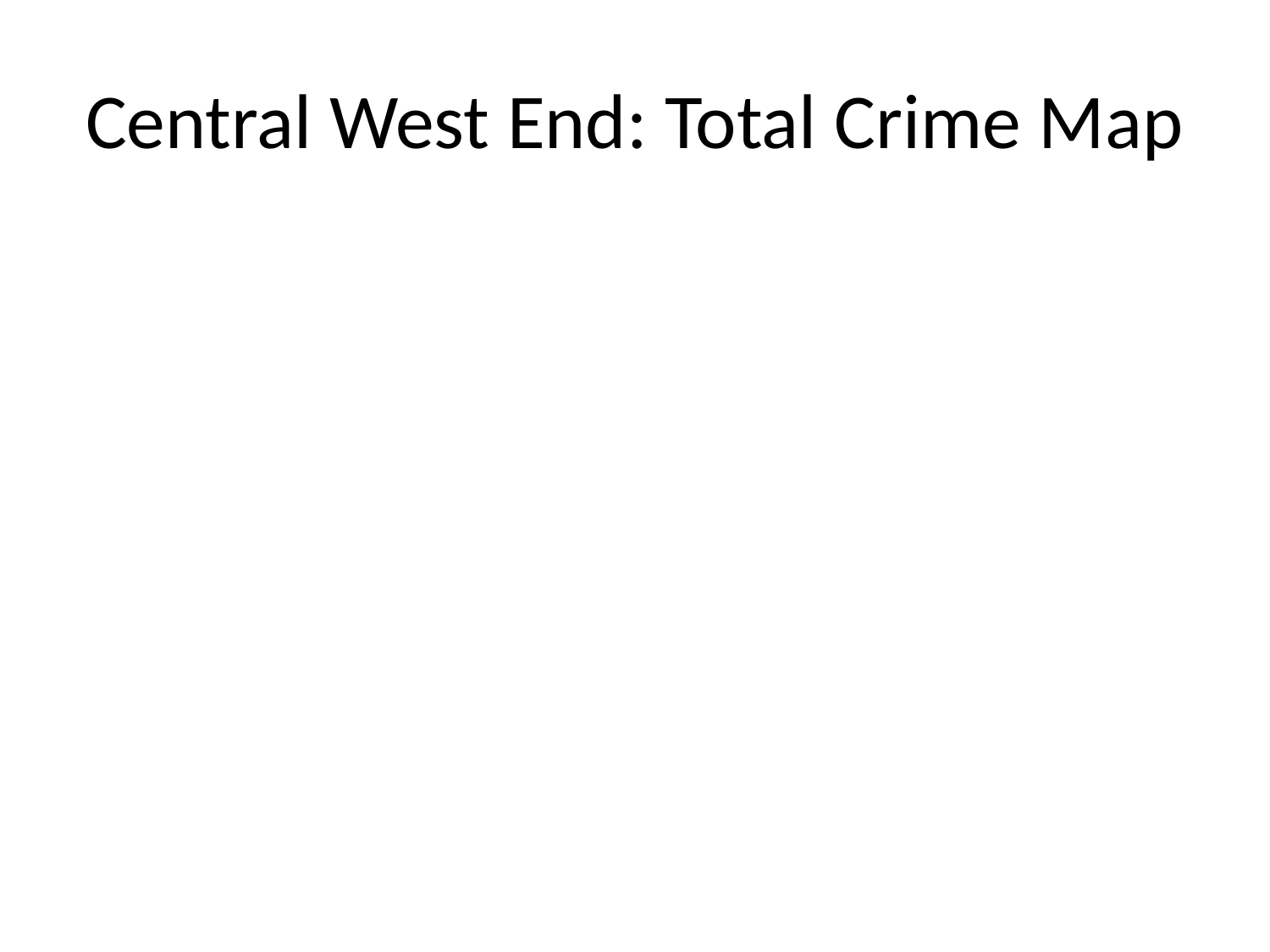

# Central West End: Total Crime Map